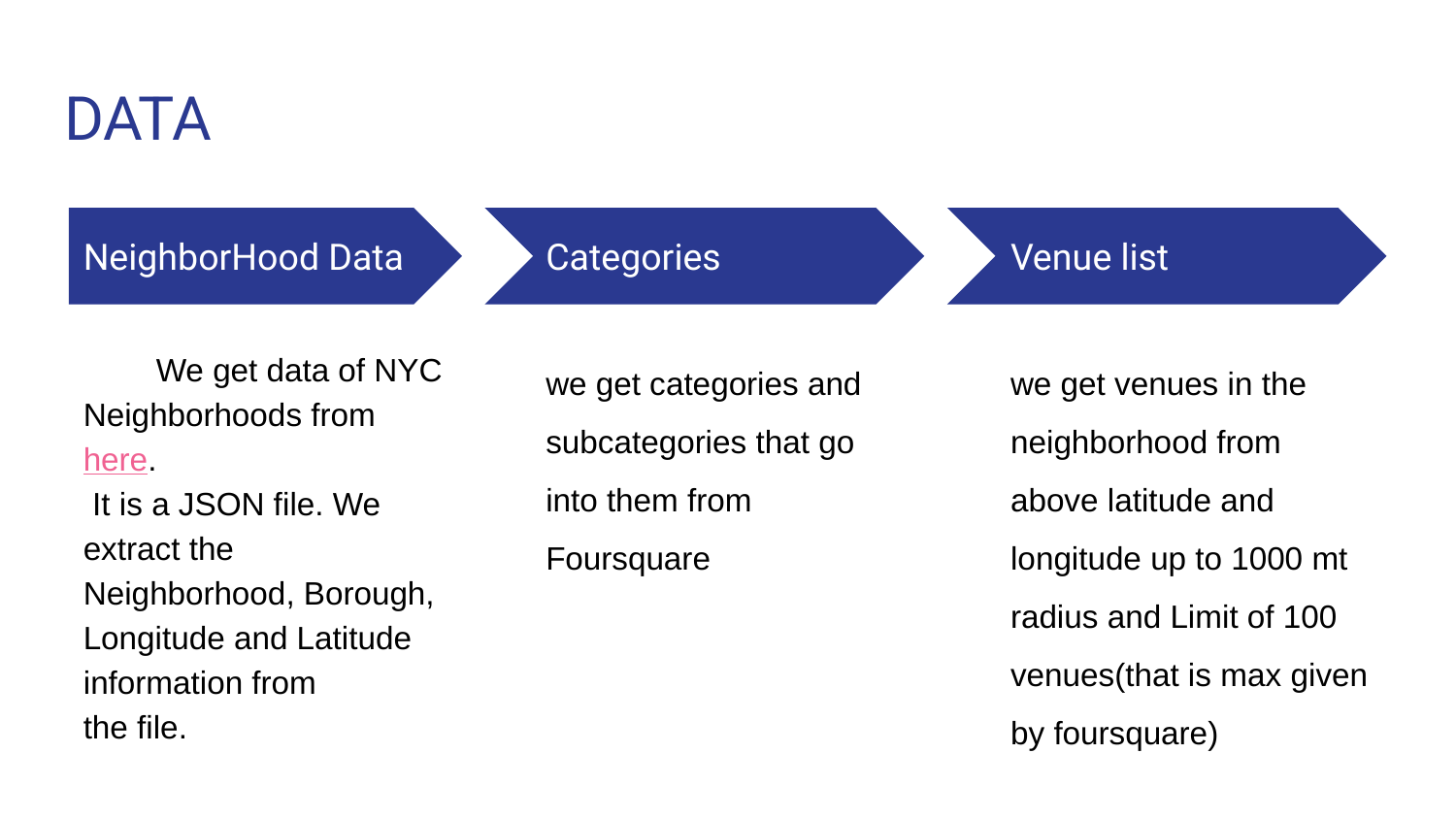

# DATA

NeighborHood Data
Categories
Venue list
We get data of NYC Neighborhoods from here.
 It is a JSON file. We
extract the Neighborhood, Borough, Longitude and Latitude information from
the file.
we get categories and subcategories that go into them from Foursquare
we get venues in the neighborhood from above latitude and longitude up to 1000 mt radius and Limit of 100 venues(that is max given by foursquare)